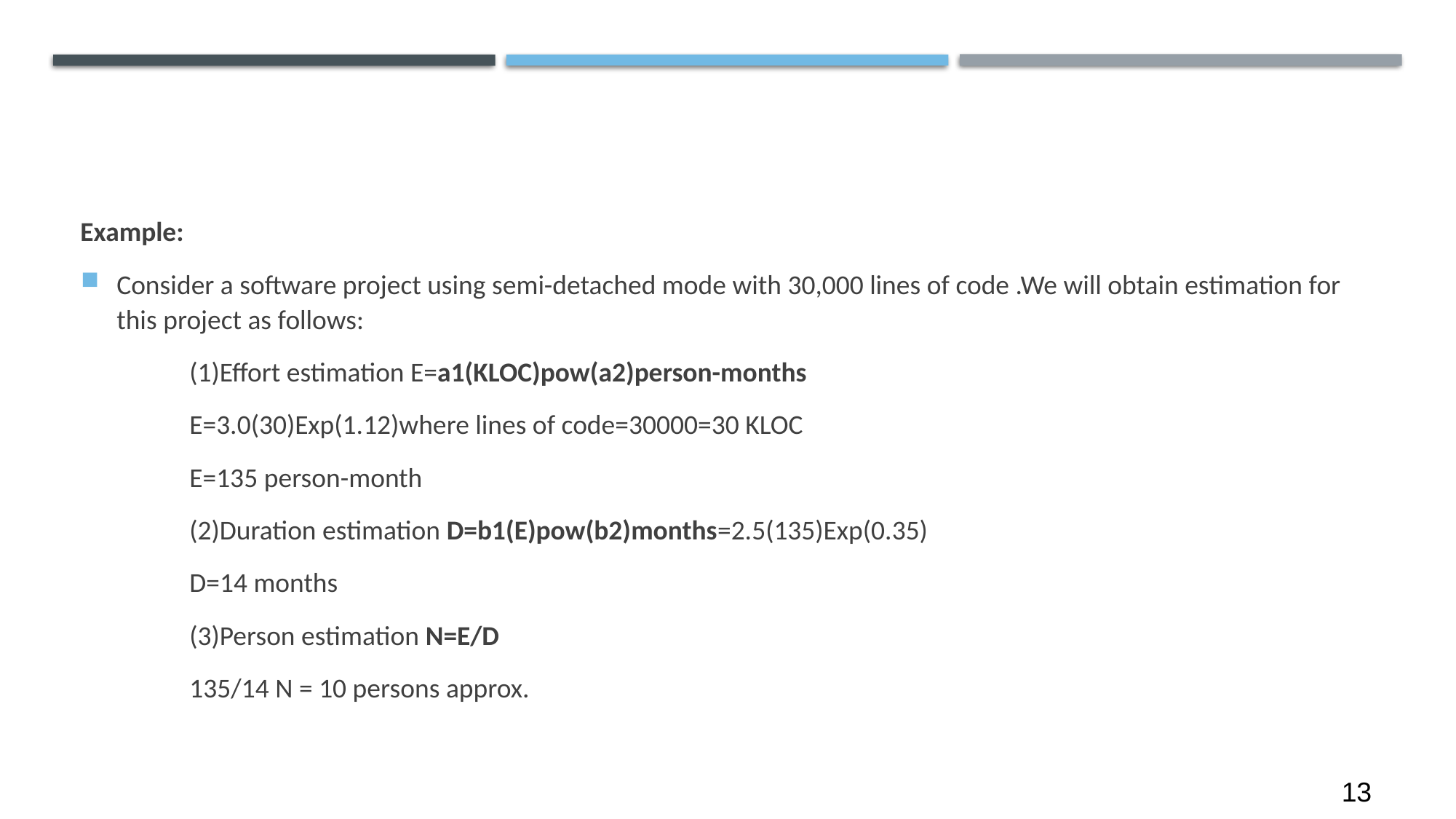

Example:
Consider a software project using semi-detached mode with 30,000 lines of code .We will obtain estimation for this project as follows:
	(1)Effort estimation E=a1(KLOC)pow(a2)person-months
	E=3.0(30)Exp(1.12)where lines of code=30000=30 KLOC
	E=135 person-month
	(2)Duration estimation D=b1(E)pow(b2)months=2.5(135)Exp(0.35)
	D=14 months
	(3)Person estimation N=E/D
	135/14 N = 10 persons approx.

13